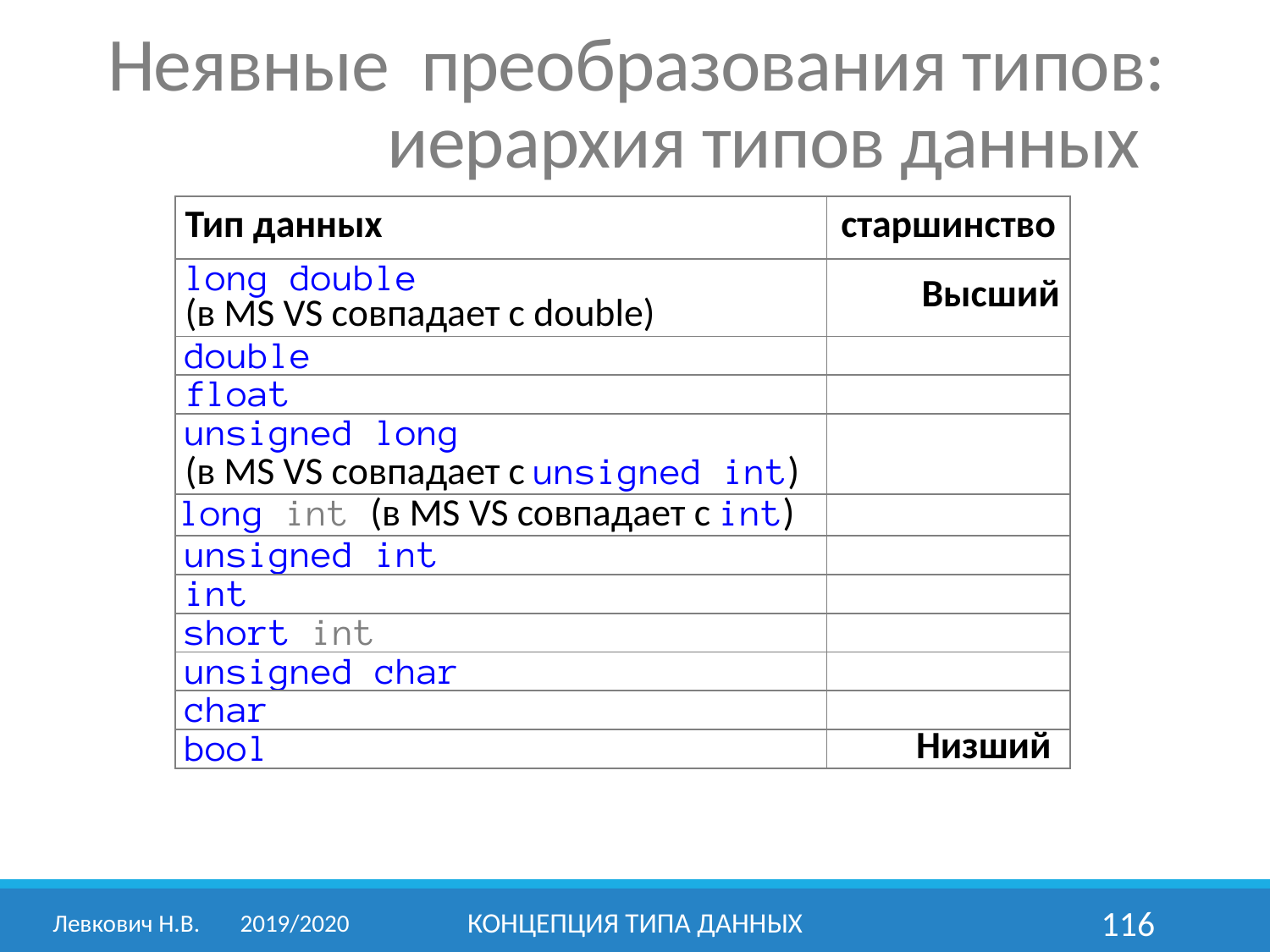

Неявные  преобразования типов: 	иерархия типов данных
| Тип данных | старшинство |
| --- | --- |
| long double (в MS VS совпадает с double) | Высший |
| double |  |
| float |  |
| unsigned long (в MS VS совпадает с unsigned int) |  |
| long int (в MS VS совпадает c int) |  |
| unsigned int |  |
| int |  |
| short int |  |
| unsigned char |  |
| char |  |
| bool | Низший |
Левкович Н.В.	2019/2020
Концепция типа данных
116